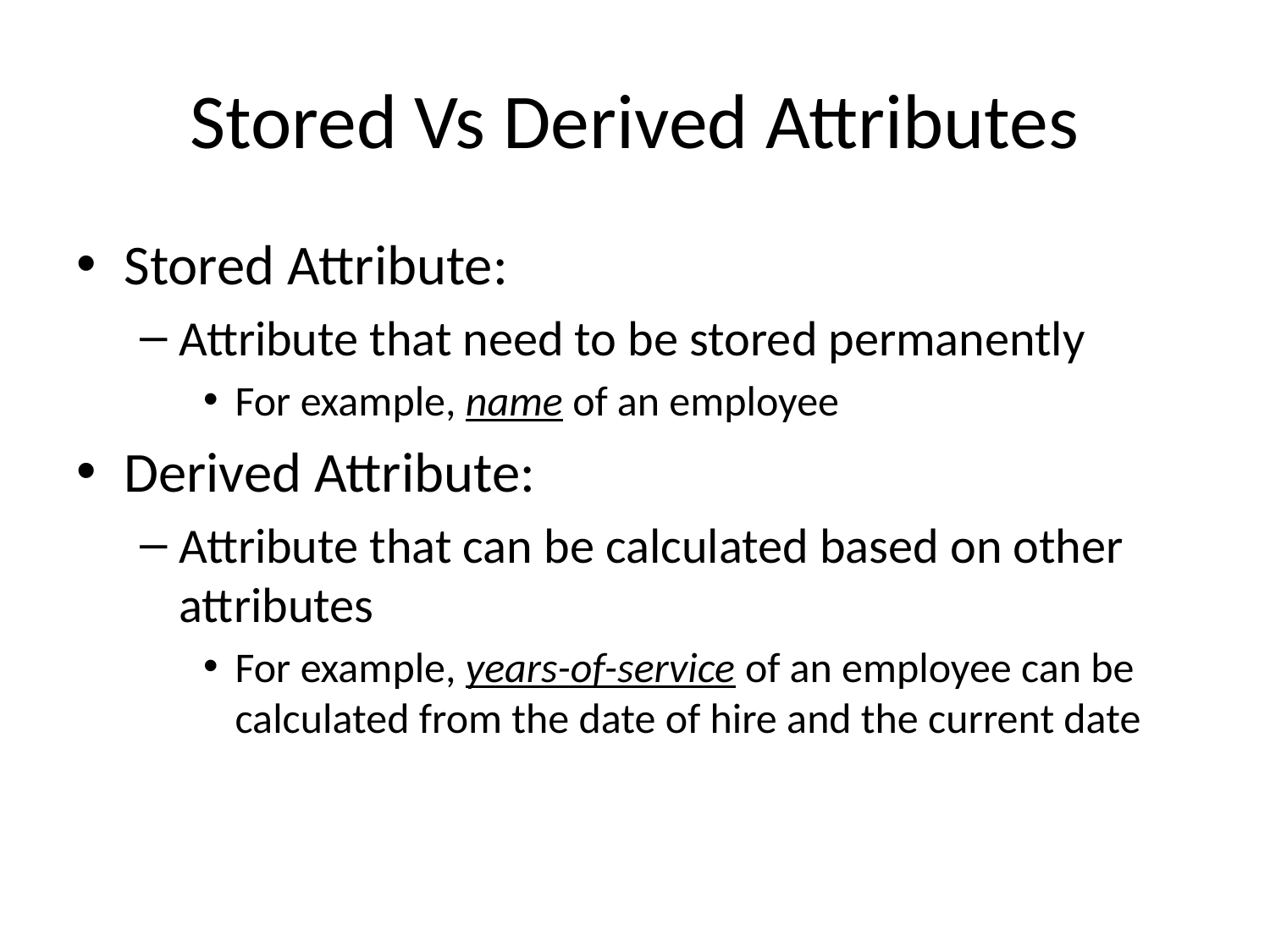

# Stored Vs Derived Attributes
Stored Attribute:
Attribute that need to be stored permanently
For example, name of an employee
Derived Attribute:
Attribute that can be calculated based on other attributes
For example, years-of-service of an employee can be calculated from the date of hire and the current date